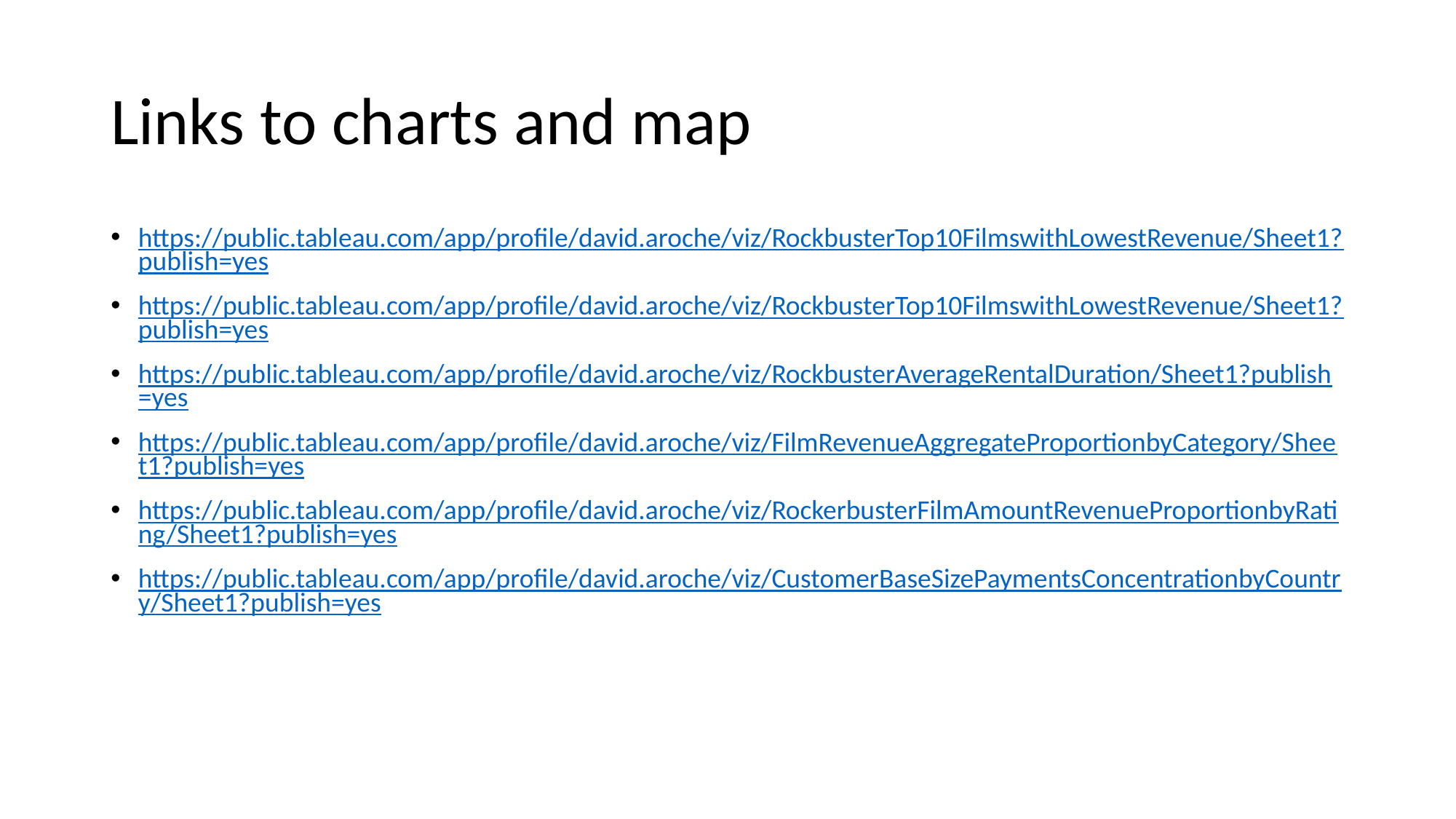

# Links to charts and map
https://public.tableau.com/app/profile/david.aroche/viz/RockbusterTop10FilmswithLowestRevenue/Sheet1?publish=yes
https://public.tableau.com/app/profile/david.aroche/viz/RockbusterTop10FilmswithLowestRevenue/Sheet1?publish=yes
https://public.tableau.com/app/profile/david.aroche/viz/RockbusterAverageRentalDuration/Sheet1?publish=yes
https://public.tableau.com/app/profile/david.aroche/viz/FilmRevenueAggregateProportionbyCategory/Sheet1?publish=yes
https://public.tableau.com/app/profile/david.aroche/viz/RockerbusterFilmAmountRevenueProportionbyRating/Sheet1?publish=yes
https://public.tableau.com/app/profile/david.aroche/viz/CustomerBaseSizePaymentsConcentrationbyCountry/Sheet1?publish=yes